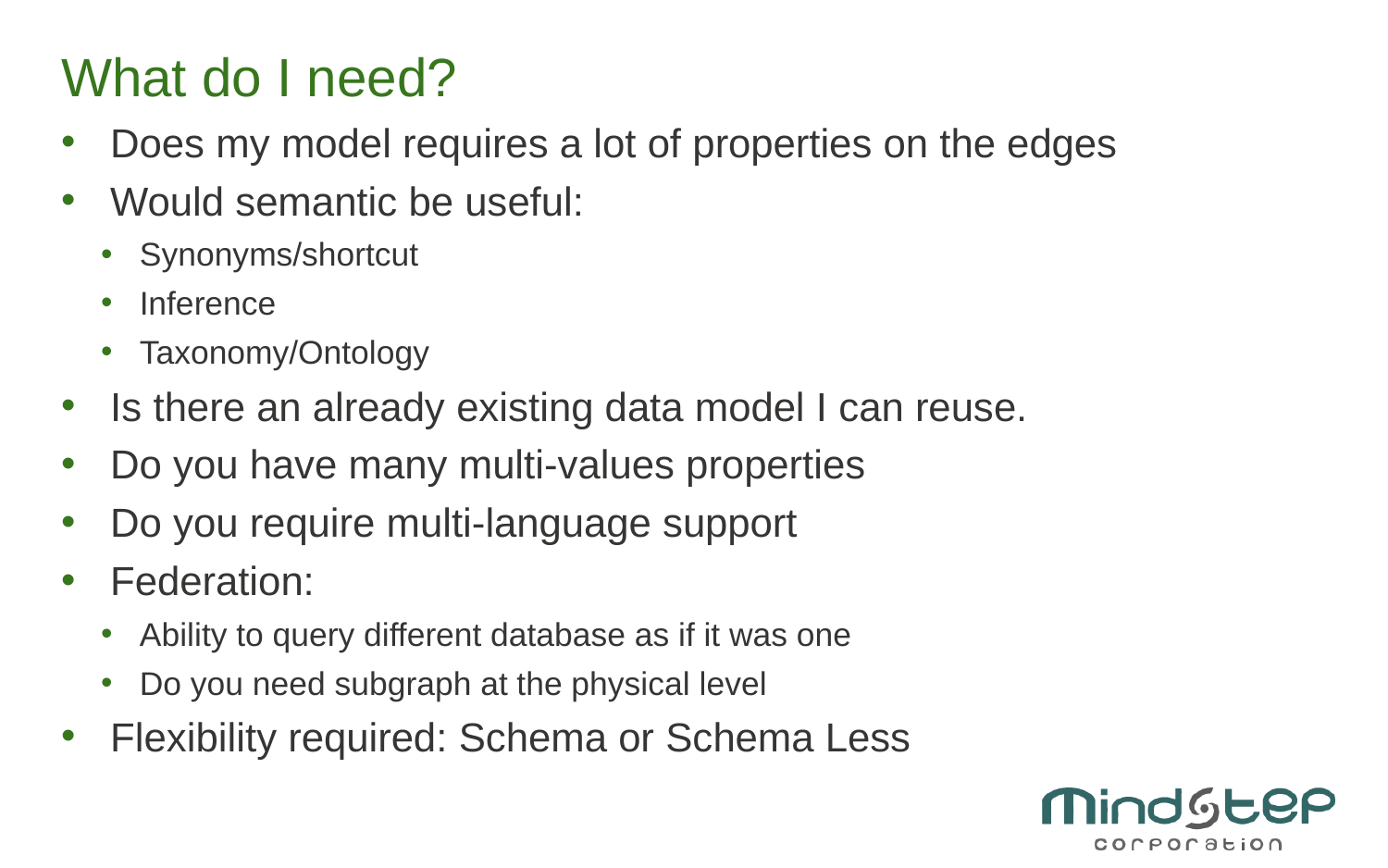

# What do I need?
Does my model requires a lot of properties on the edges
Would semantic be useful:
Synonyms/shortcut
Inference
Taxonomy/Ontology
Is there an already existing data model I can reuse.
Do you have many multi-values properties
Do you require multi-language support
Federation:
Ability to query different database as if it was one
Do you need subgraph at the physical level
Flexibility required: Schema or Schema Less